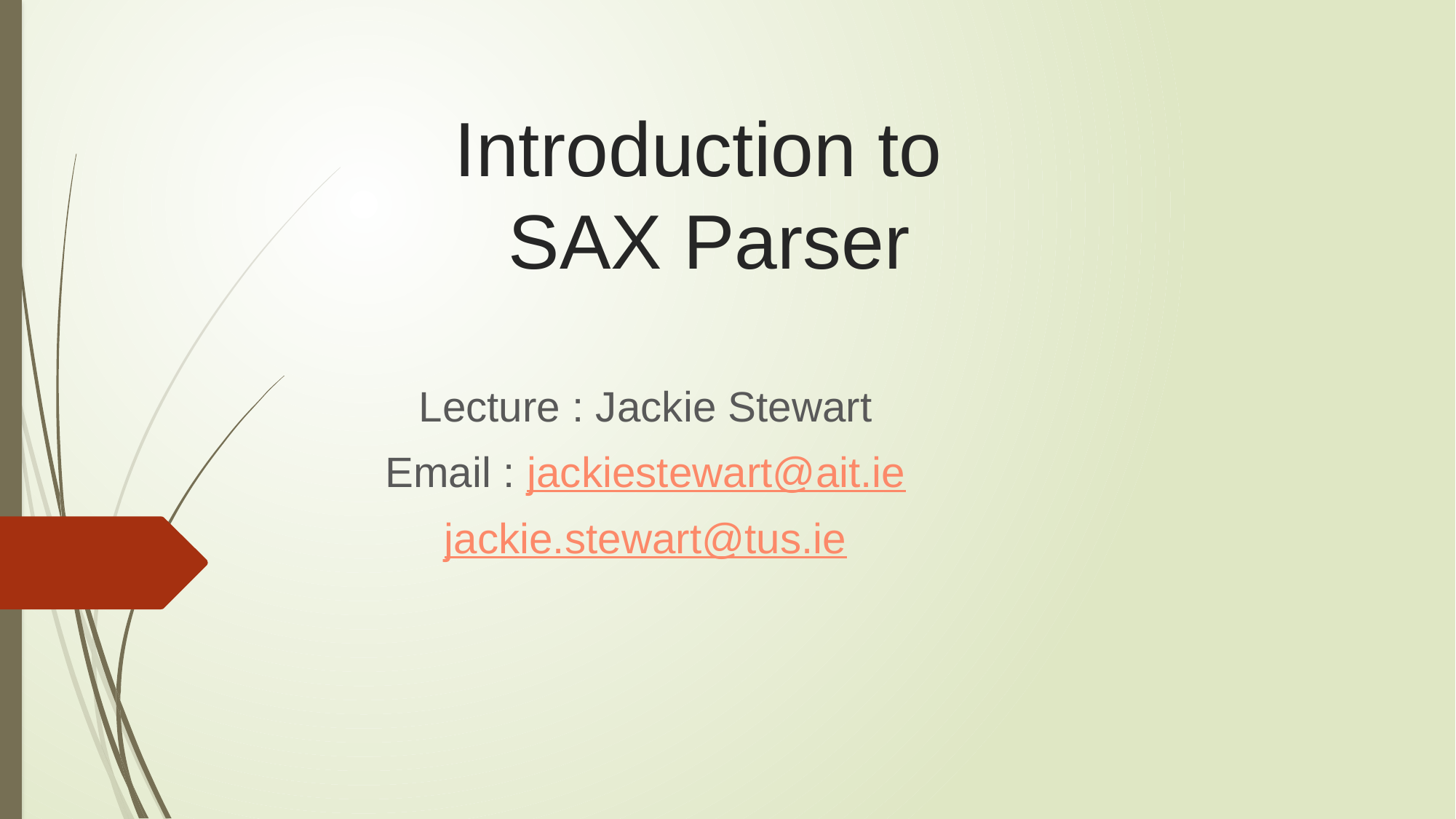

# Introduction to SAX Parser
Lecture : Jackie Stewart
Email : jackiestewart@ait.ie
jackie.stewart@tus.ie